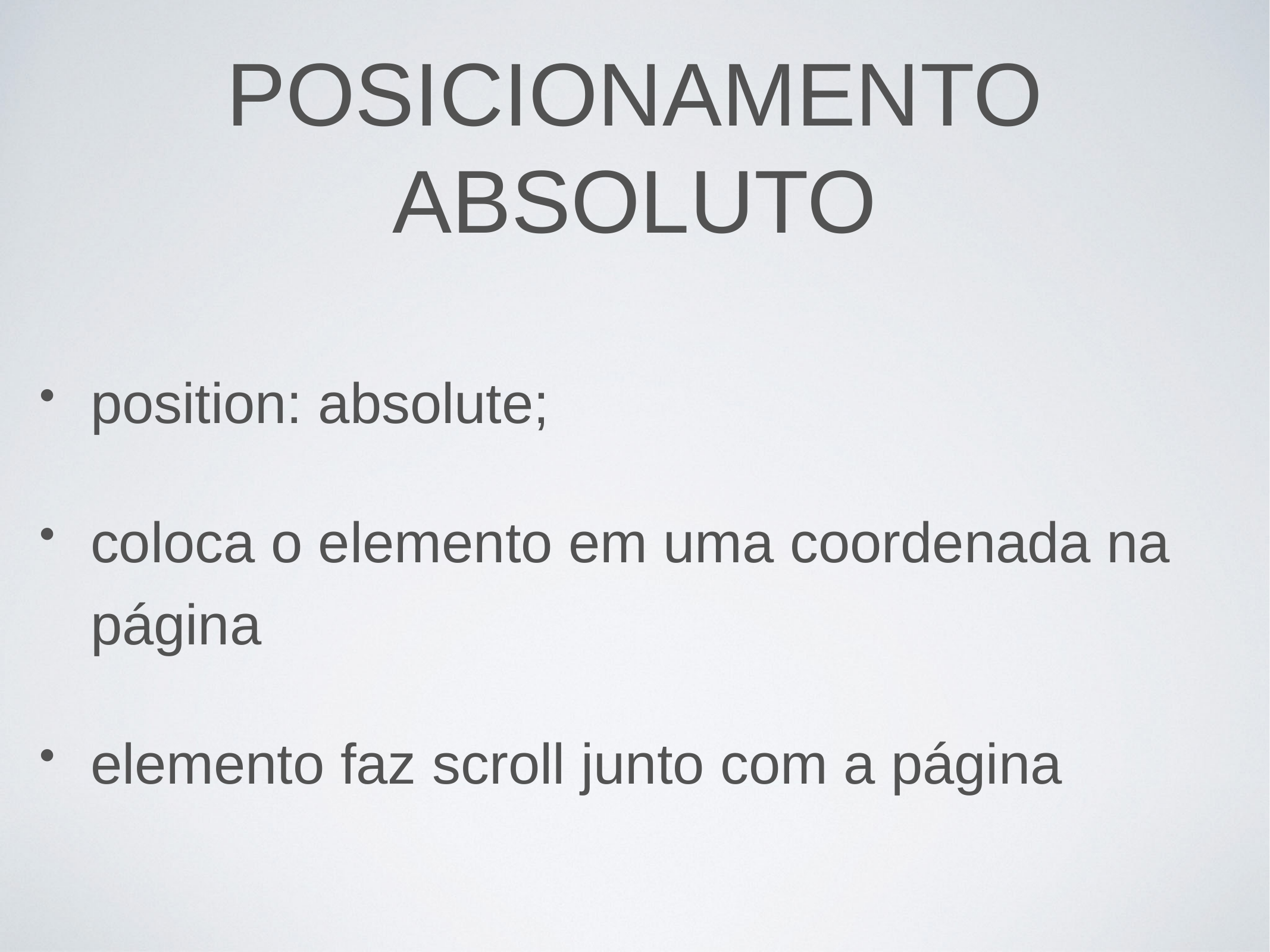

# posicionamento absoluto
position: absolute;
coloca o elemento em uma coordenada na página
elemento faz scroll junto com a página